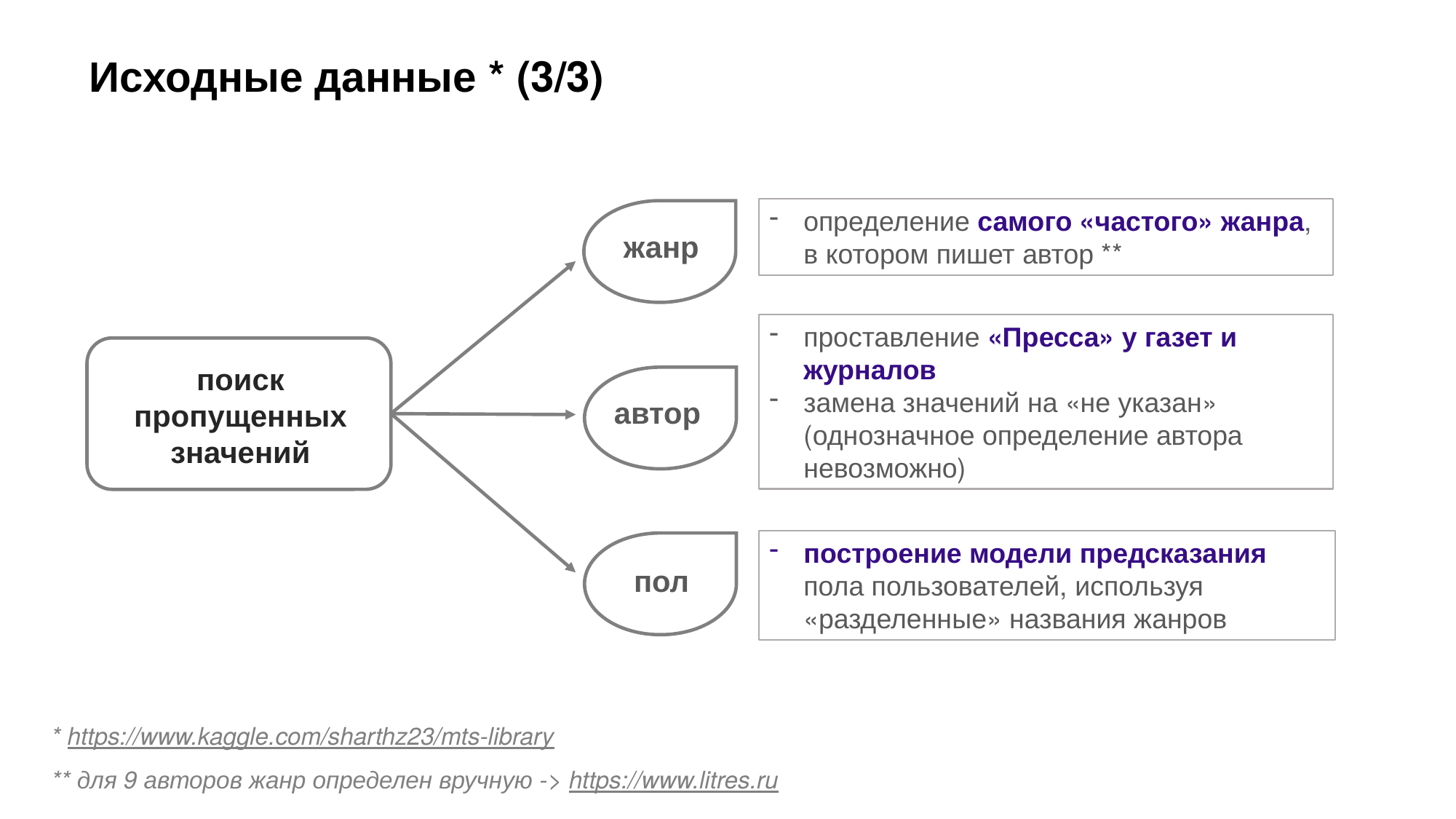

Исходные данные * (3/3)
определение самого «частого» жанра, в котором пишет автор **

жанр
проставление «Пресса» у газет и журналов
замена значений на «не указан» (однозначное определение автора невозможно)

поиск пропущенных значений

автор
построение модели предсказания пола пользователей, используя «разделенные» названия жанров

пол
* https://www.kaggle.com/sharthz23/mts-library
** для 9 авторов жанр определен вручную -> https://www.litres.ru